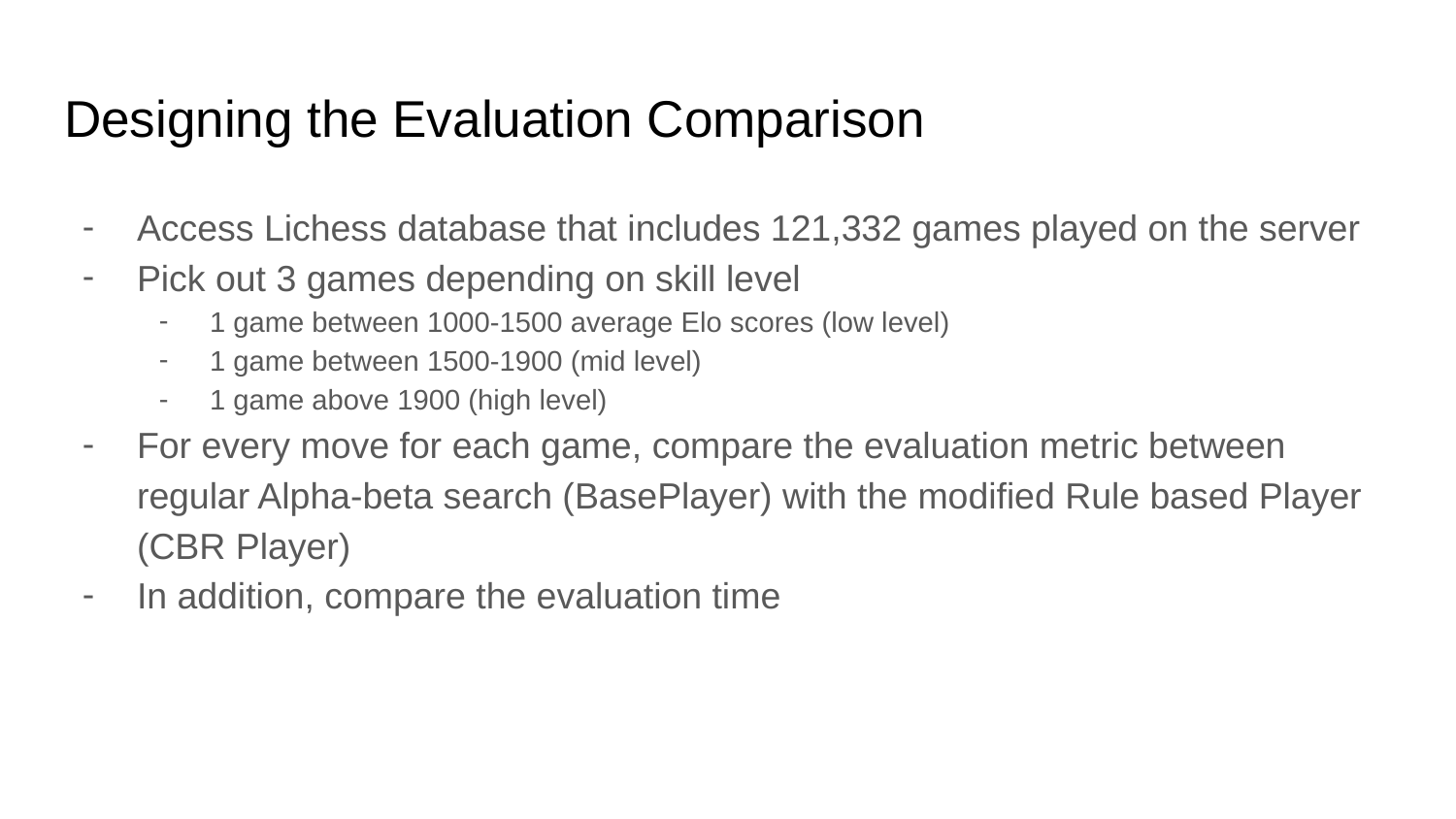

# Designing the Evaluation Comparison
Access Lichess database that includes 121,332 games played on the server
Pick out 3 games depending on skill level
1 game between 1000-1500 average Elo scores (low level)
1 game between 1500-1900 (mid level)
1 game above 1900 (high level)
For every move for each game, compare the evaluation metric between regular Alpha-beta search (BasePlayer) with the modified Rule based Player (CBR Player)
In addition, compare the evaluation time